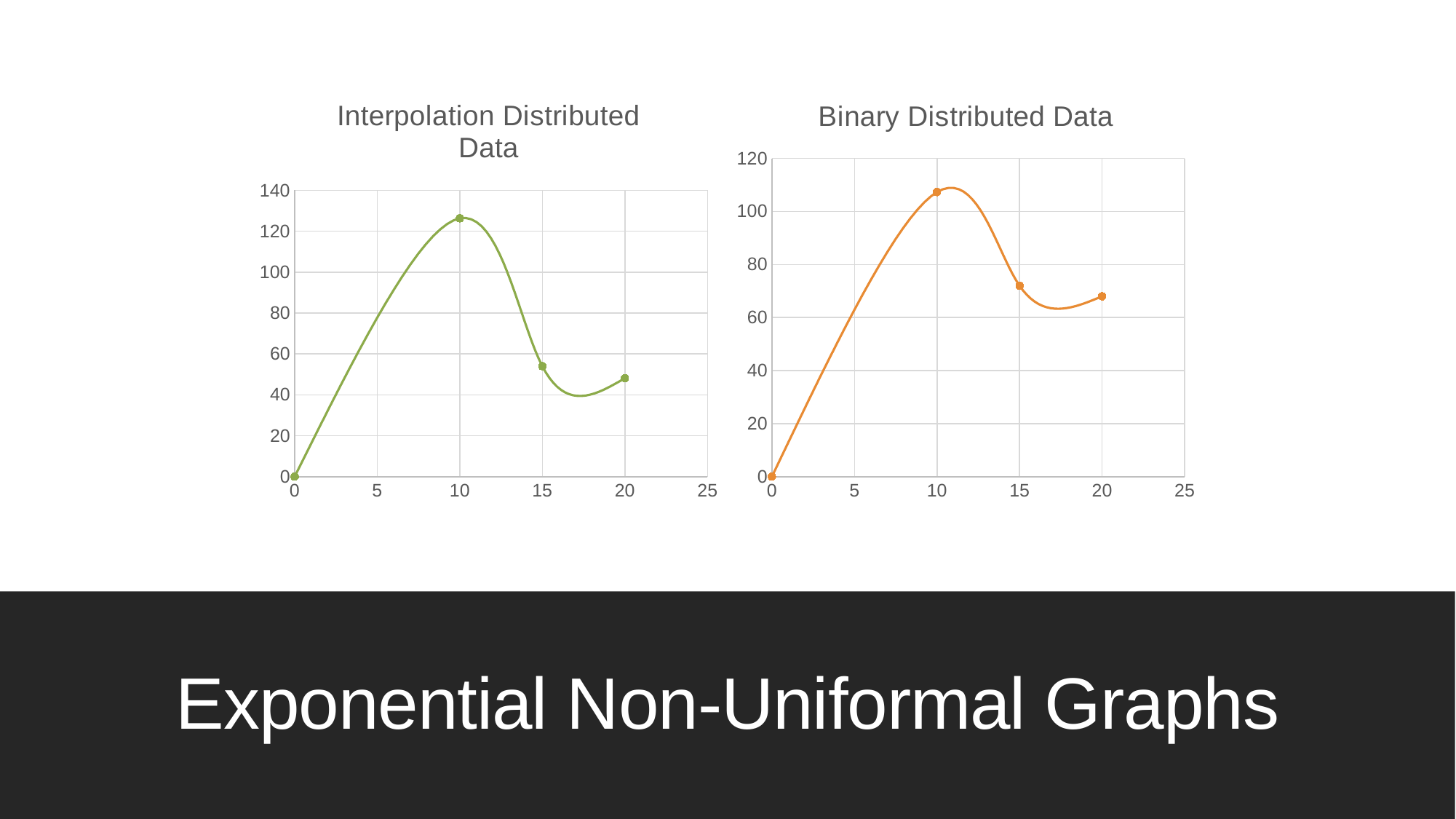

### Chart: Binary Distributed Data

| Category | Binary |
|---|---|

### Chart: Interpolation Distributed Data

| Category | Interpolation |
|---|---|
Exponential Non-Uniformal Graphs